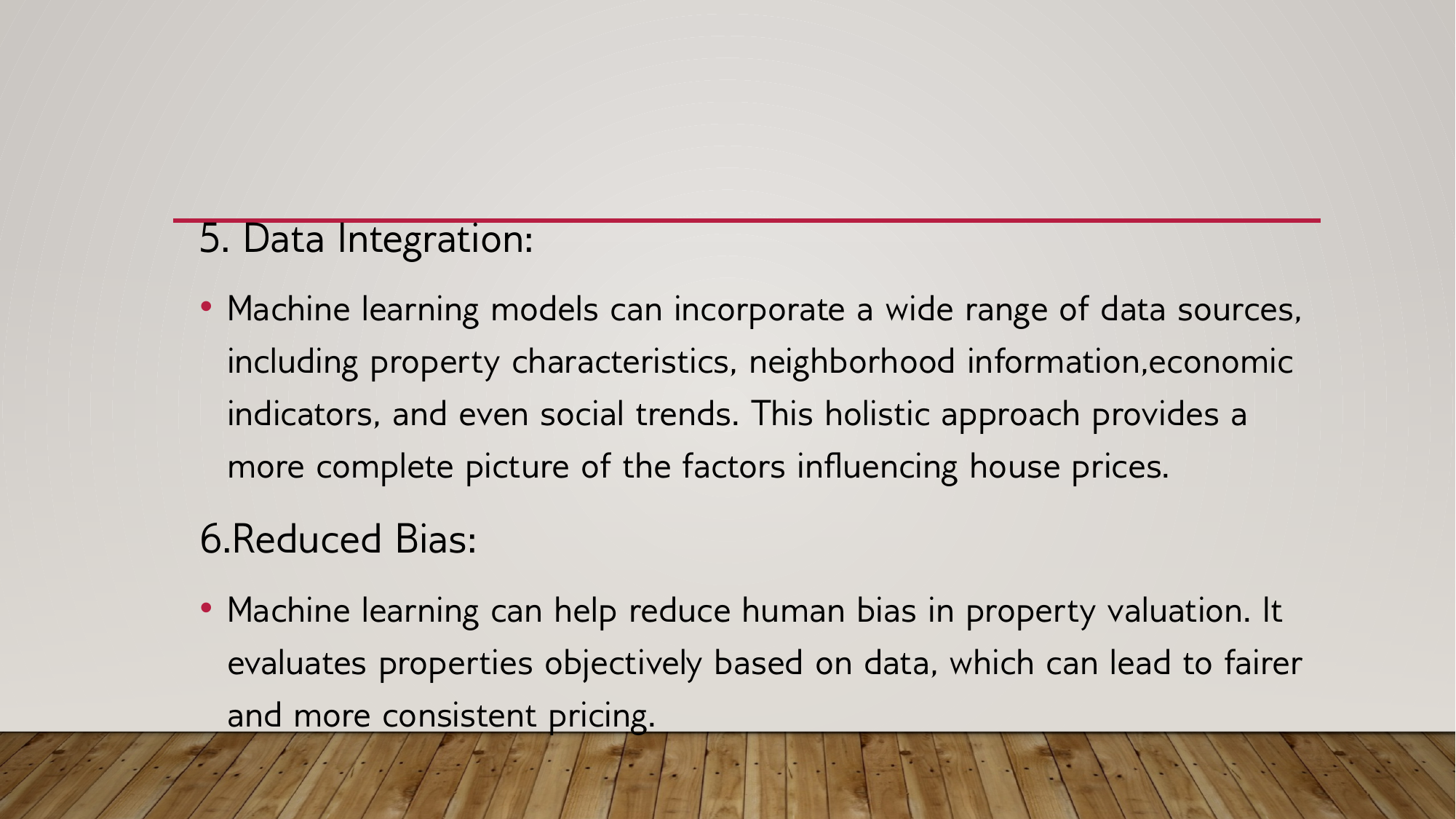

5. Data Integration:
Machine learning models can incorporate a wide range of data sources, including property characteristics, neighborhood information,economic indicators, and even social trends. This holistic approach provides a more complete picture of the factors influencing house prices.
6.Reduced Bias:
Machine learning can help reduce human bias in property valuation. It evaluates properties objectively based on data, which can lead to fairer and more consistent pricing.